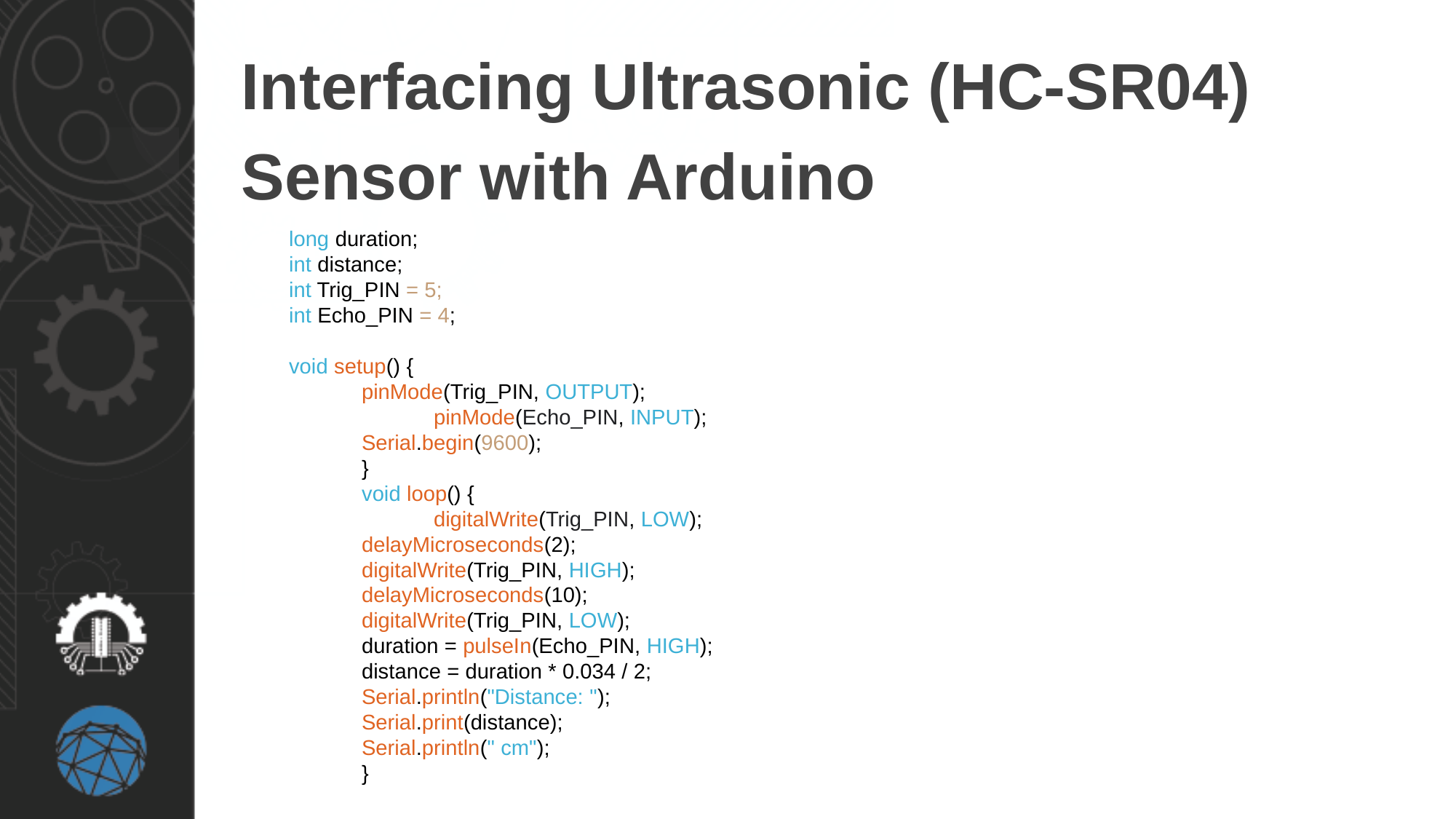

# Interfacing Ultrasonic (HC-SR04) Sensor with Arduino

long duration;
int distance;
int Trig_PIN = 5;
int Echo_PIN = 4;

void setup() {
pinMode(Trig_PIN, OUTPUT);
            pinMode(Echo_PIN, INPUT);
Serial.begin(9600);
}
void loop() {
            digitalWrite(Trig_PIN, LOW);
delayMicroseconds(2);
digitalWrite(Trig_PIN, HIGH);
delayMicroseconds(10);
digitalWrite(Trig_PIN, LOW);
duration = pulseIn(Echo_PIN, HIGH);
distance = duration * 0.034 / 2;
Serial.println("Distance: ");
Serial.print(distance);
Serial.println(" cm");
}